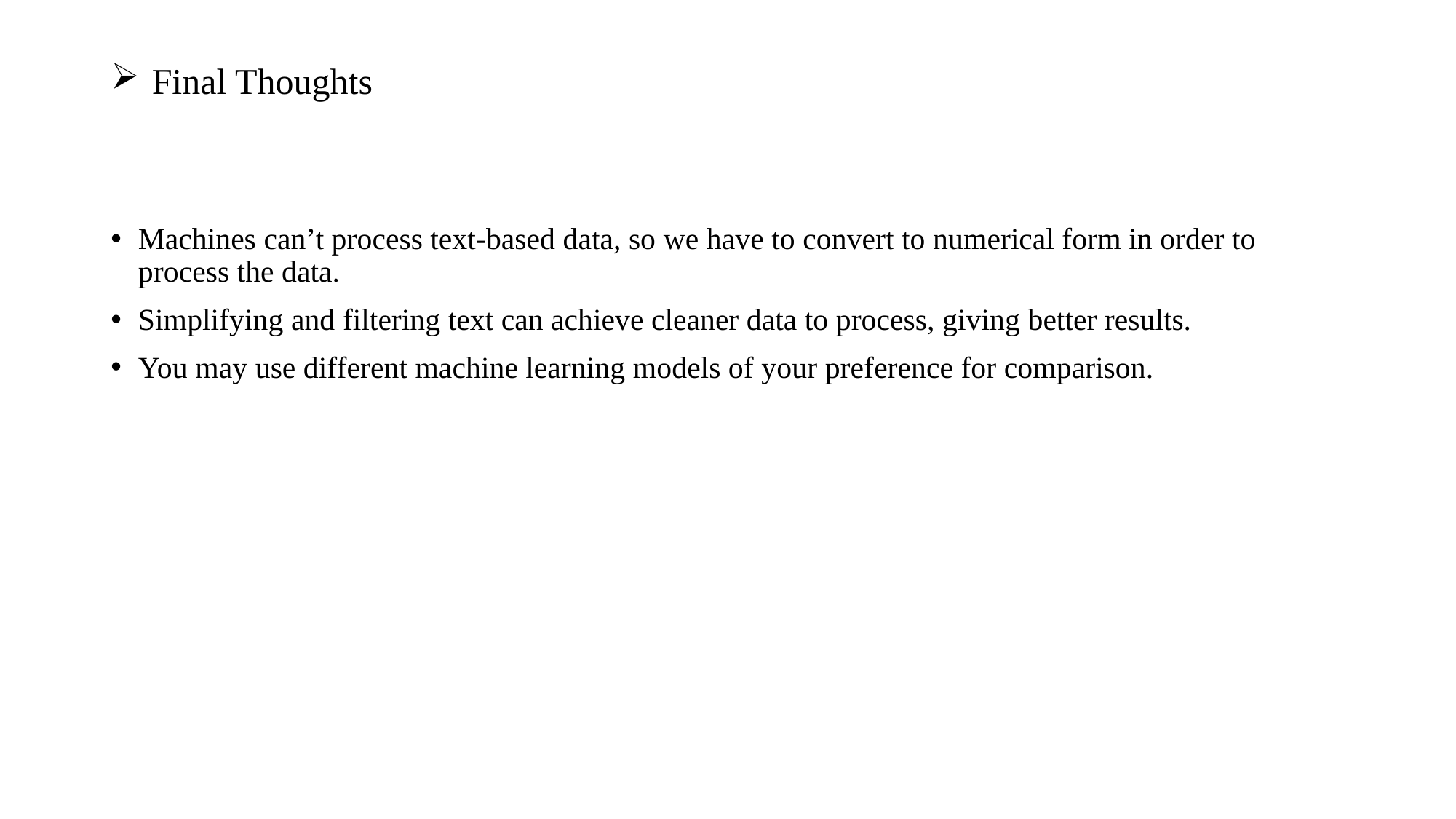

# Final Thoughts
Machines can’t process text-based data, so we have to convert to numerical form in order to process the data.
Simplifying and filtering text can achieve cleaner data to process, giving better results.
You may use different machine learning models of your preference for comparison.